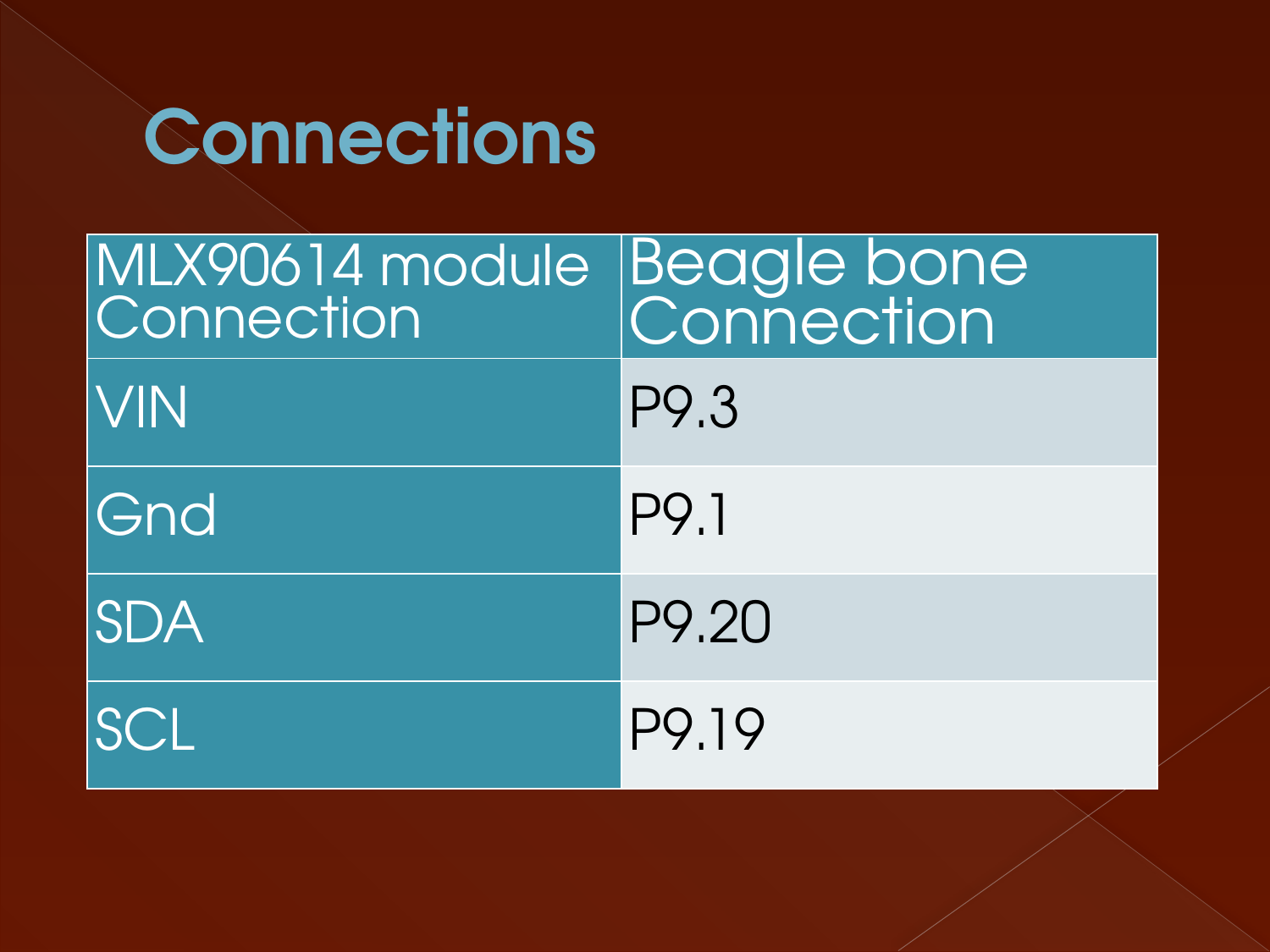

# Connections
| MLX90614 module Connection | Beagle bone Connection |
| --- | --- |
| VIN | P9.3 |
| Gnd | P9.1 |
| SDA | P9.20 |
| SCL | P9.19 |